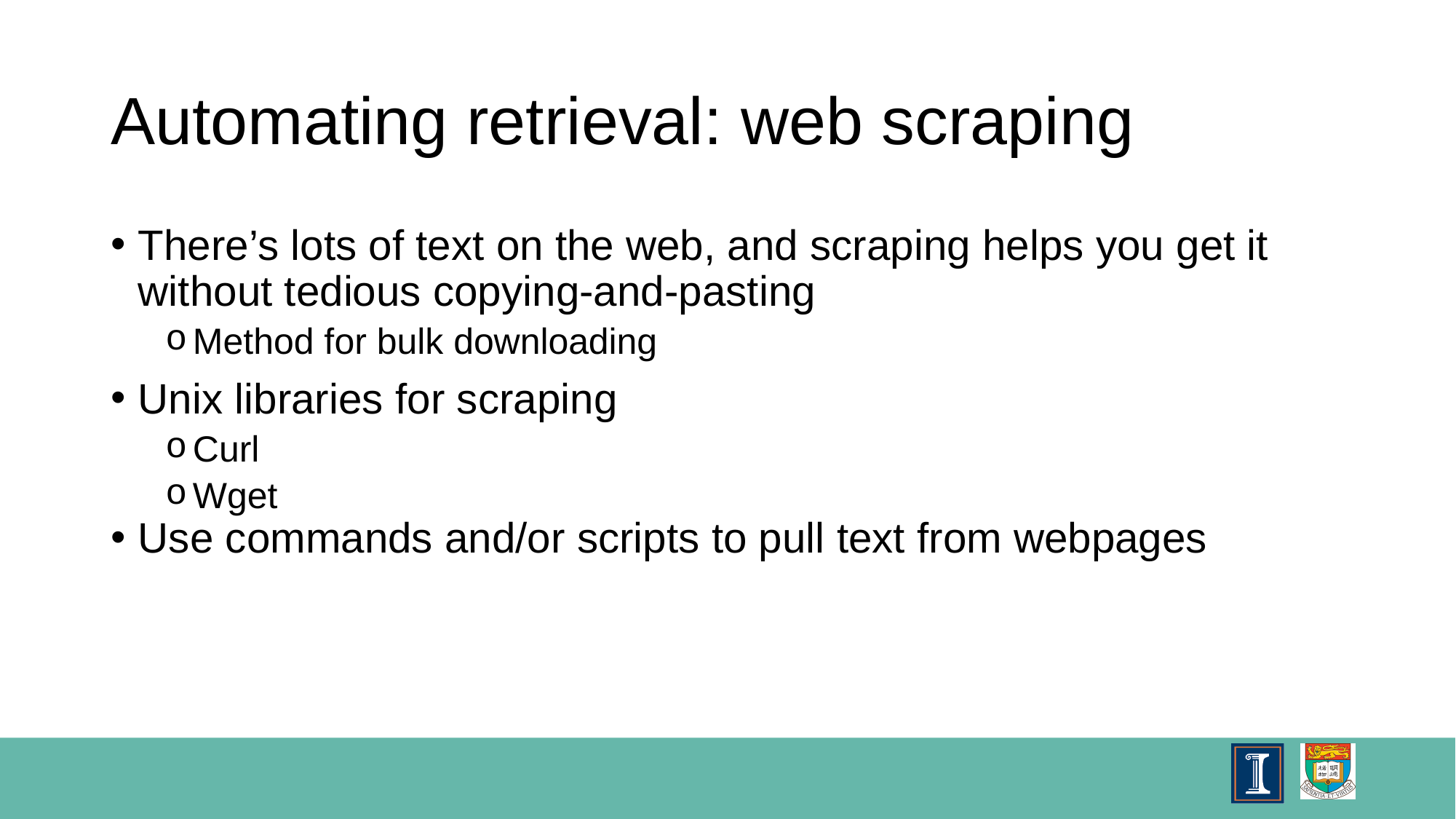

# Automating retrieval: web scraping
There’s lots of text on the web, and scraping helps you get it without tedious copying-and-pasting
Method for bulk downloading
Unix libraries for scraping
Curl
Wget
Use commands and/or scripts to pull text from webpages